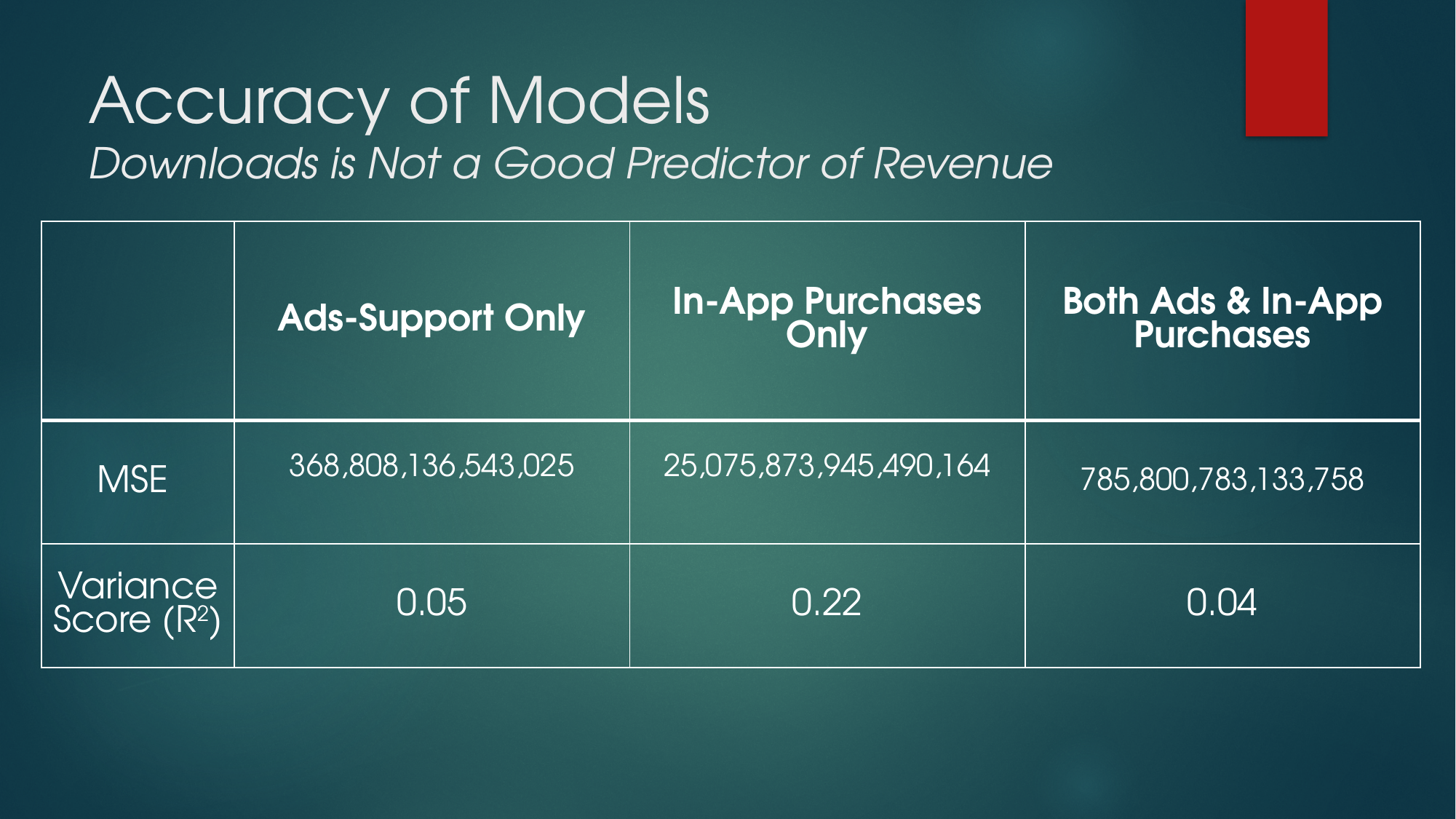

# Accuracy of Models Downloads is Not a Good Predictor of Revenue
|  | Ads-Support Only | In-App Purchases Only | Both Ads & In-App Purchases |
| --- | --- | --- | --- |
| MSE | 368,808,136,543,025 | 25,075,873,945,490,164 | 785,800,783,133,758 |
| Variance Score (R2) | 0.05 | 0.22 | 0.04 |